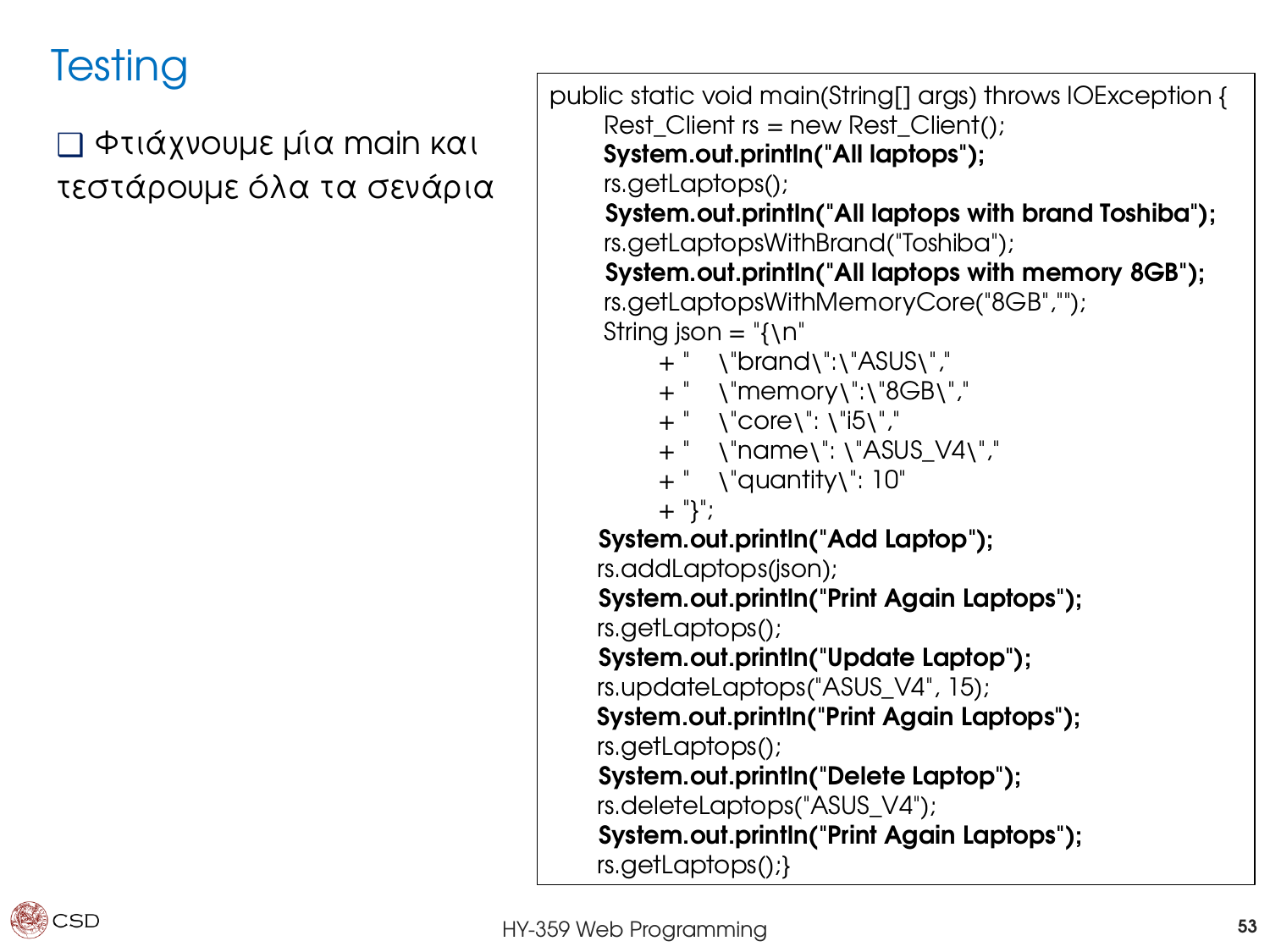

Testing
public static void main(String[] args) throws IOException {
        Rest_Client rs = new Rest_Client();
        System.out.println("All laptops");
        rs.getLaptops();
        System.out.println("All laptops with brand Toshiba");
        rs.getLaptopsWithBrand("Toshiba");
        System.out.println("All laptops with memory 8GB");
        rs.getLaptopsWithMemoryCore("8GB","");
        String json = "{\n"
                + "    \"brand\":\"ASUS\","
                + "    \"memory\":\"8GB\","
                + "    \"core\": \"i5\","
                + "    \"name\": \"ASUS_V4\","
                + "    \"quantity\": 10"
                + "}";
       System.out.println("Add Laptop");
       rs.addLaptops(json);
       System.out.println("Print Again Laptops");
       rs.getLaptops();
       System.out.println("Update Laptop");
       rs.updateLaptops("ASUS_V4", 15);
       System.out.println("Print Again Laptops");
       rs.getLaptops();
       System.out.println("Delete Laptop");
       rs.deleteLaptops("ASUS_V4");
       System.out.println("Print Again Laptops");
       rs.getLaptops();}
Φτιάχνουμε μία main και
τεστάρουμε όλα τα σενάρια

53